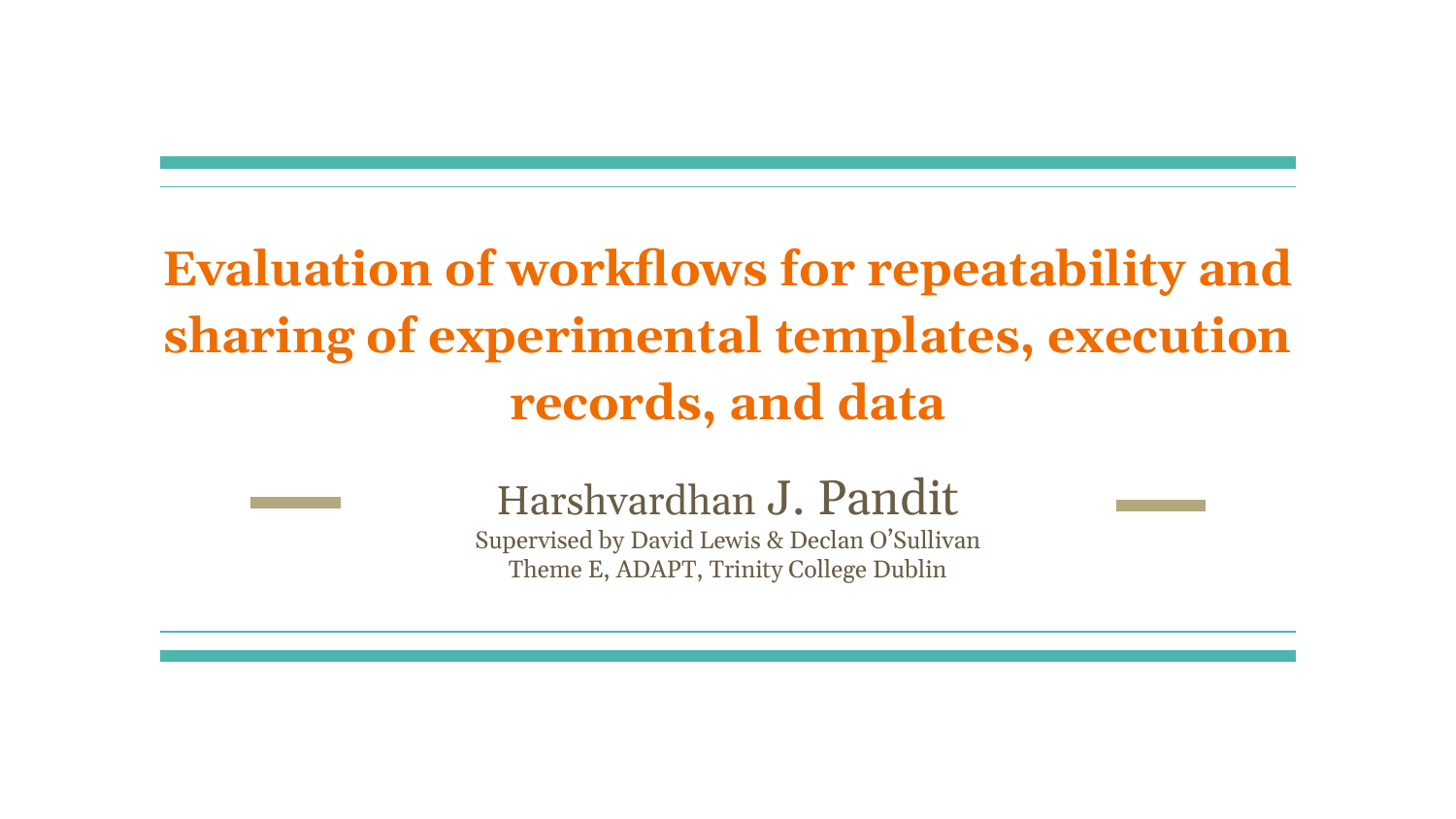

# Evaluation of workflows for repeatability and sharing of experimental templates, execution records, and data
Harshvardhan J. Pandit
Supervised by David Lewis & Declan O’Sullivan
Theme E, ADAPT, Trinity College Dublin